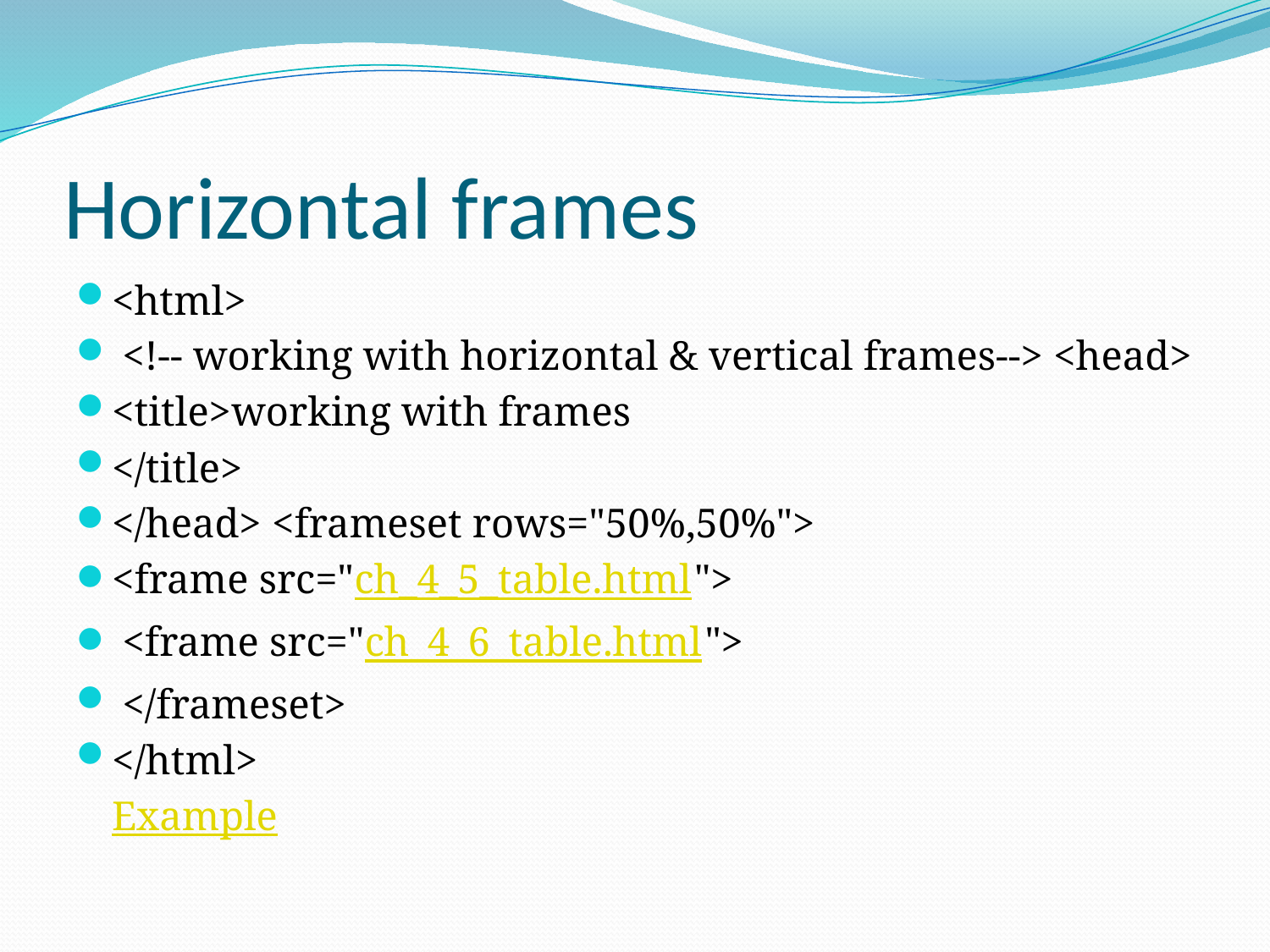

# Horizontal frames
<html>
 <!-- working with horizontal & vertical frames--> <head>
<title>working with frames
</title>
</head> <frameset rows="50%,50%">
<frame src="ch_4_5_table.html">
 <frame src="ch_4_6_table.html">
 </frameset>
</html>
								Example